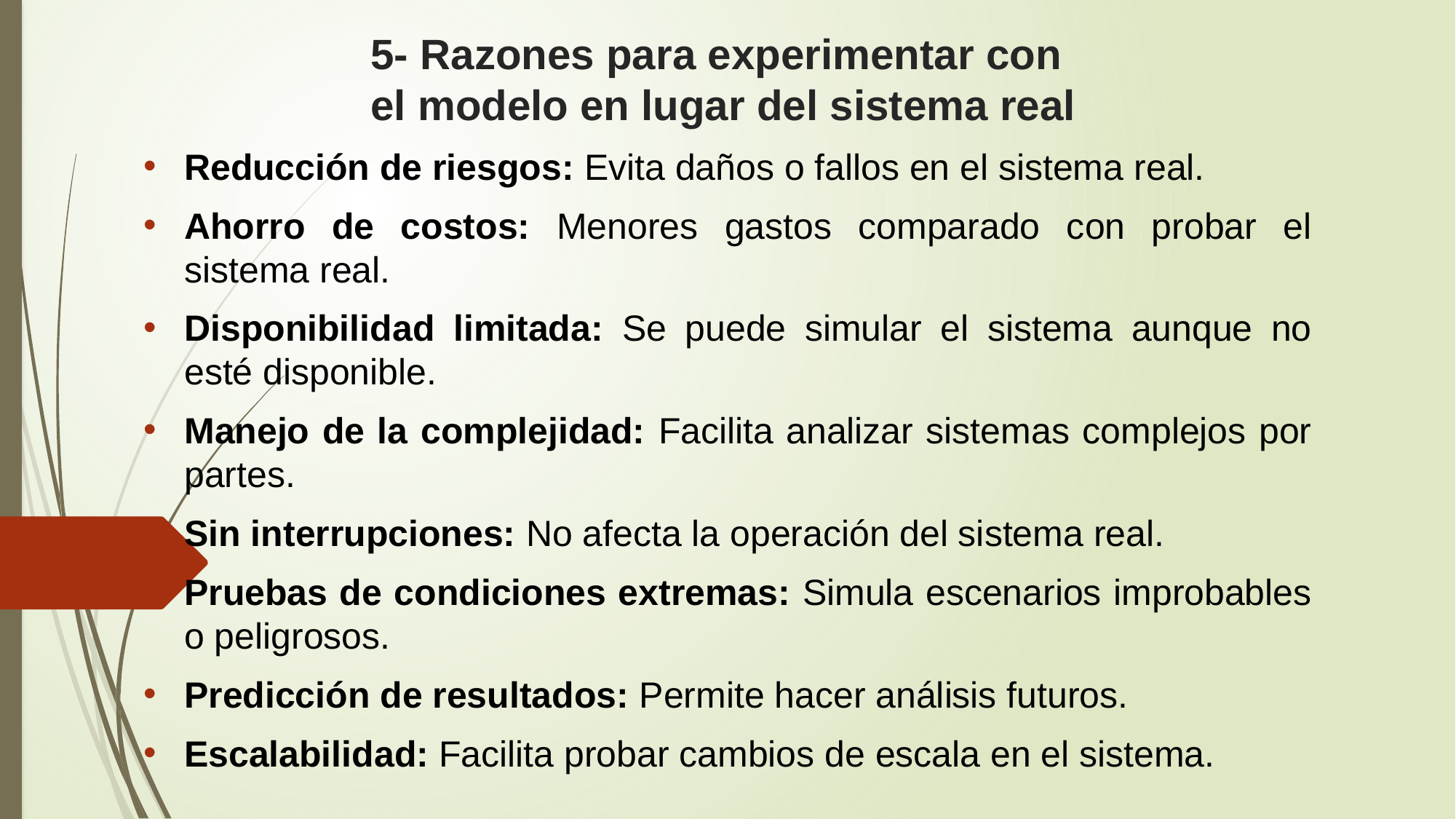

# 5- Razones para experimentar con el modelo en lugar del sistema real
Reducción de riesgos: Evita daños o fallos en el sistema real.
Ahorro de costos: Menores gastos comparado con probar el sistema real.
Disponibilidad limitada: Se puede simular el sistema aunque no esté disponible.
Manejo de la complejidad: Facilita analizar sistemas complejos por partes.
Sin interrupciones: No afecta la operación del sistema real.
Pruebas de condiciones extremas: Simula escenarios improbables o peligrosos.
Predicción de resultados: Permite hacer análisis futuros.
Escalabilidad: Facilita probar cambios de escala en el sistema.